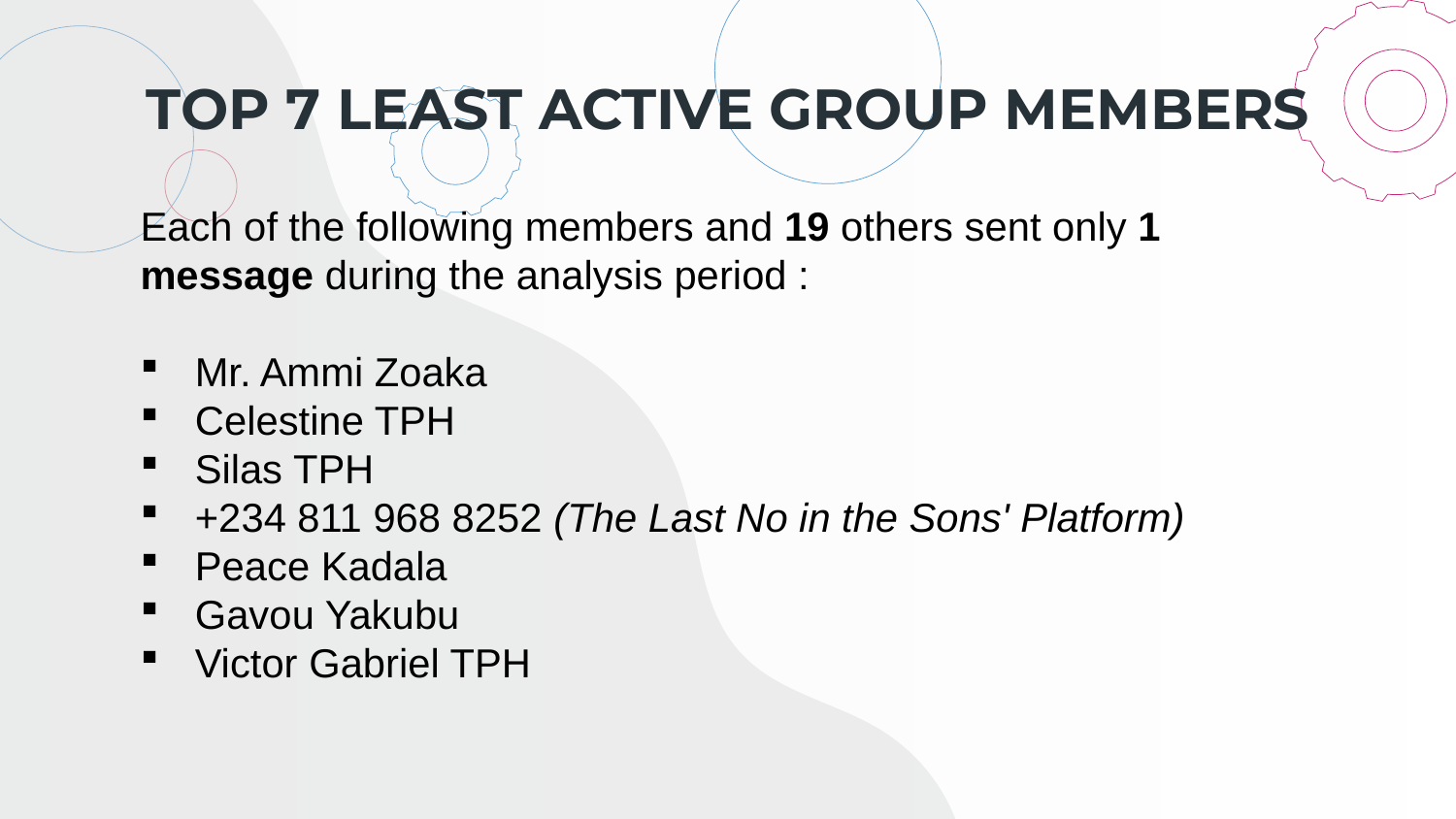

# TOP 7 LEAST ACTIVE GROUP MEMBERS
Each of the following members and 19 others sent only 1 message during the analysis period :

Mr. Ammi Zoaka
Celestine TPH
Silas TPH
+234 811 968 8252 (The Last No in the Sons' Platform)
Peace Kadala
Gavou Yakubu
Victor Gabriel TPH